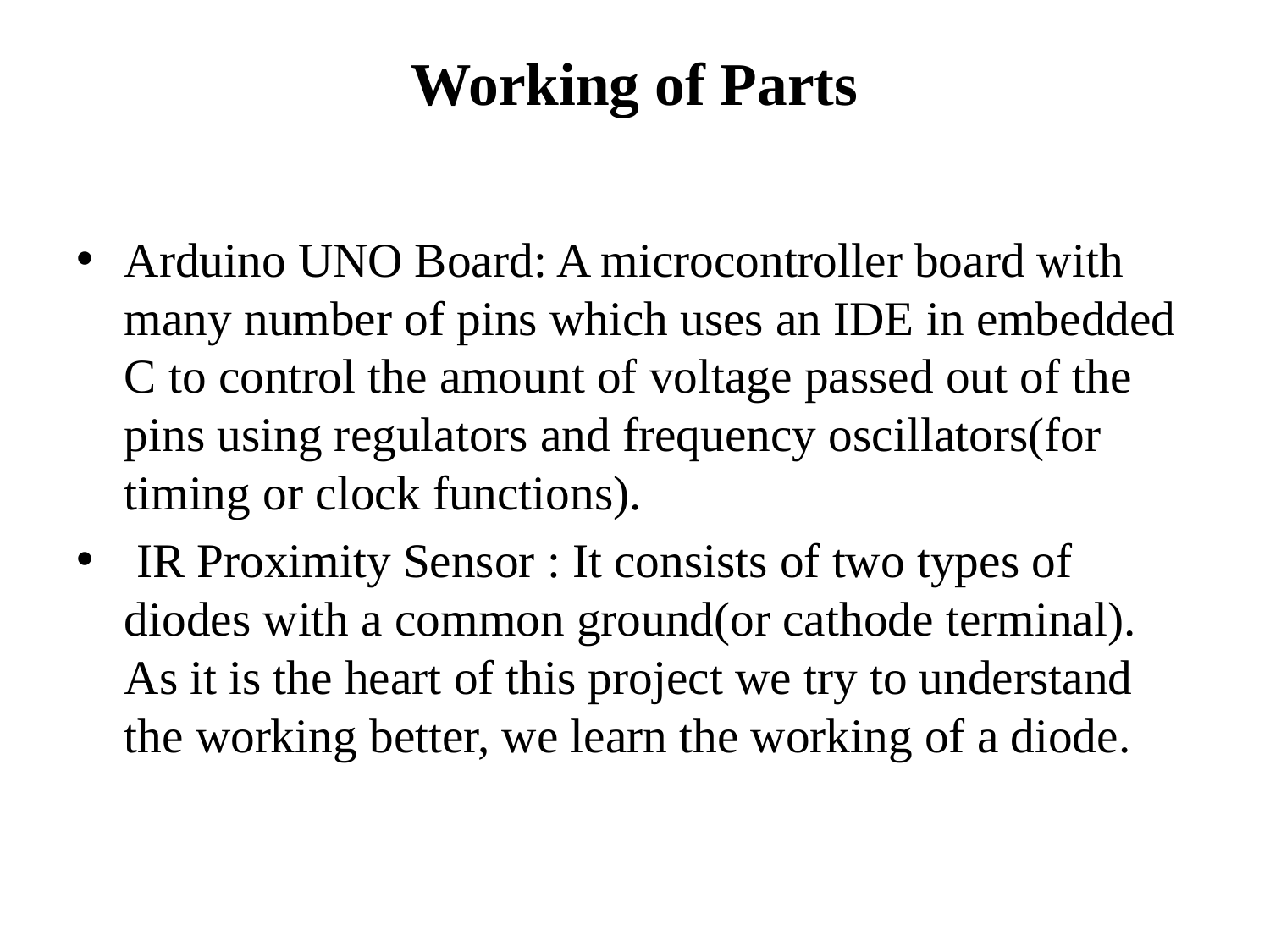

# Working of Parts
Arduino UNO Board: A microcontroller board with many number of pins which uses an IDE in embedded C to control the amount of voltage passed out of the pins using regulators and frequency oscillators(for timing or clock functions).
 IR Proximity Sensor : It consists of two types of diodes with a common ground(or cathode terminal). As it is the heart of this project we try to understand the working better, we learn the working of a diode.